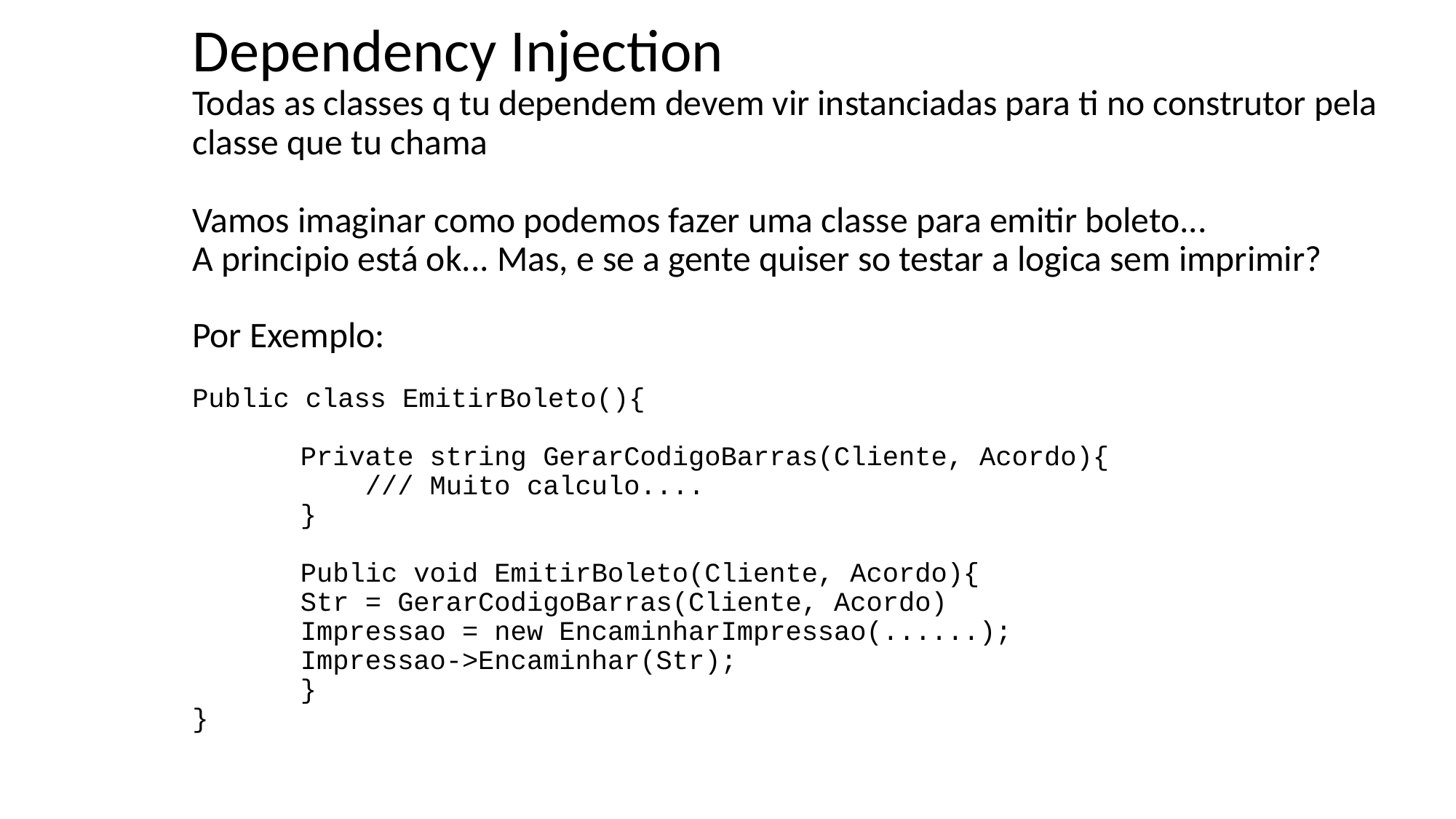

# Dependency Injection Todas as classes q tu dependem devem vir instanciadas para ti no construtor pela classe que tu chama Vamos imaginar como podemos fazer uma classe para emitir boleto... A principio está ok... Mas, e se a gente quiser so testar a logica sem imprimir? Por Exemplo: Public class EmitirBoleto(){ Private string GerarCodigoBarras(Cliente, Acordo){ /// Muito calculo.... } Public void EmitirBoleto(Cliente, Acordo){ Str = GerarCodigoBarras(Cliente, Acordo) Impressao = new EncaminharImpressao(......); Impressao->Encaminhar(Str); } }